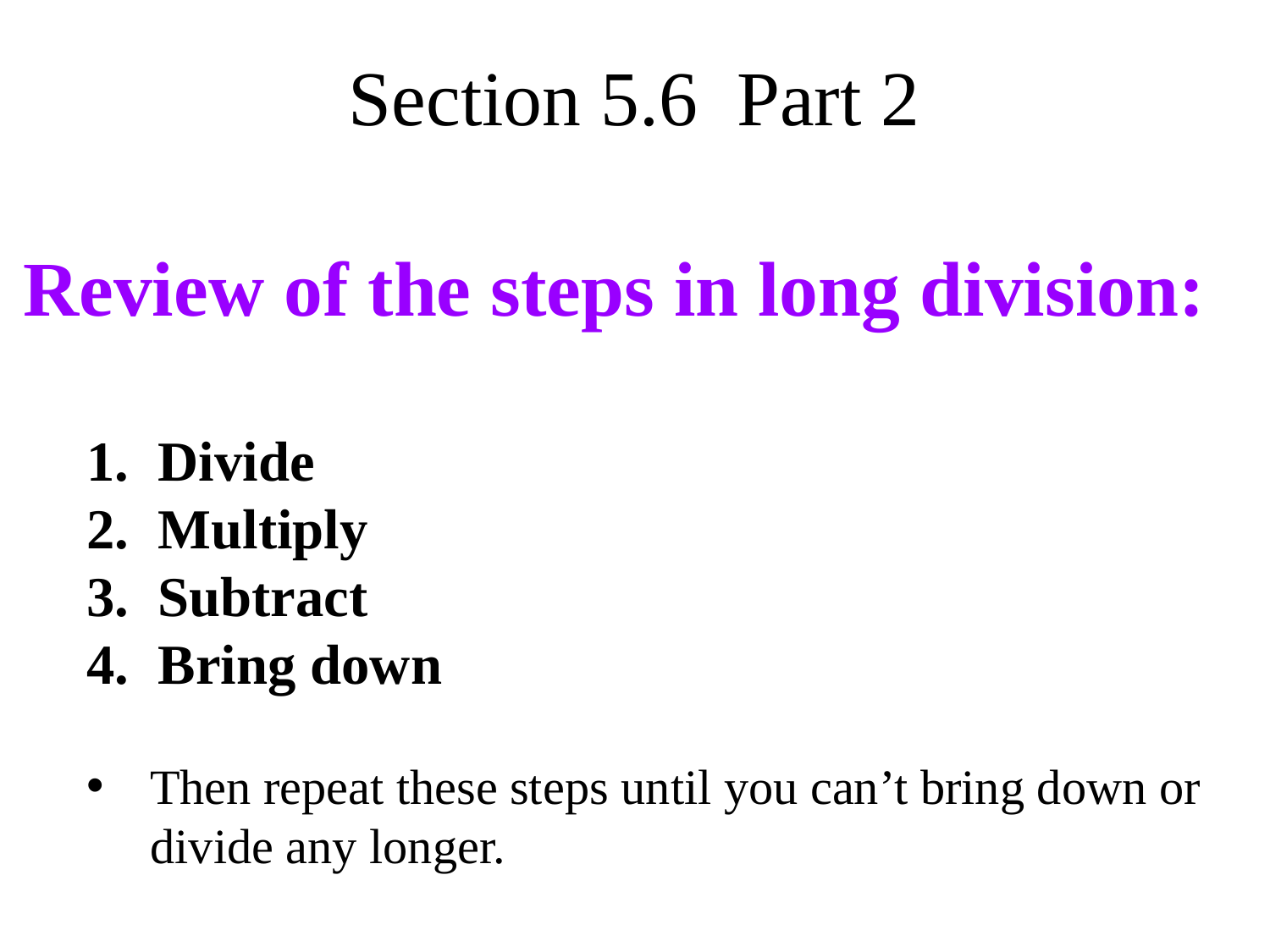

Section 5.6  Part 2
Review of the steps in long division:

Divide
Multiply
Subtract
Bring down

Then repeat these steps until you can’t bring down or divide any longer.